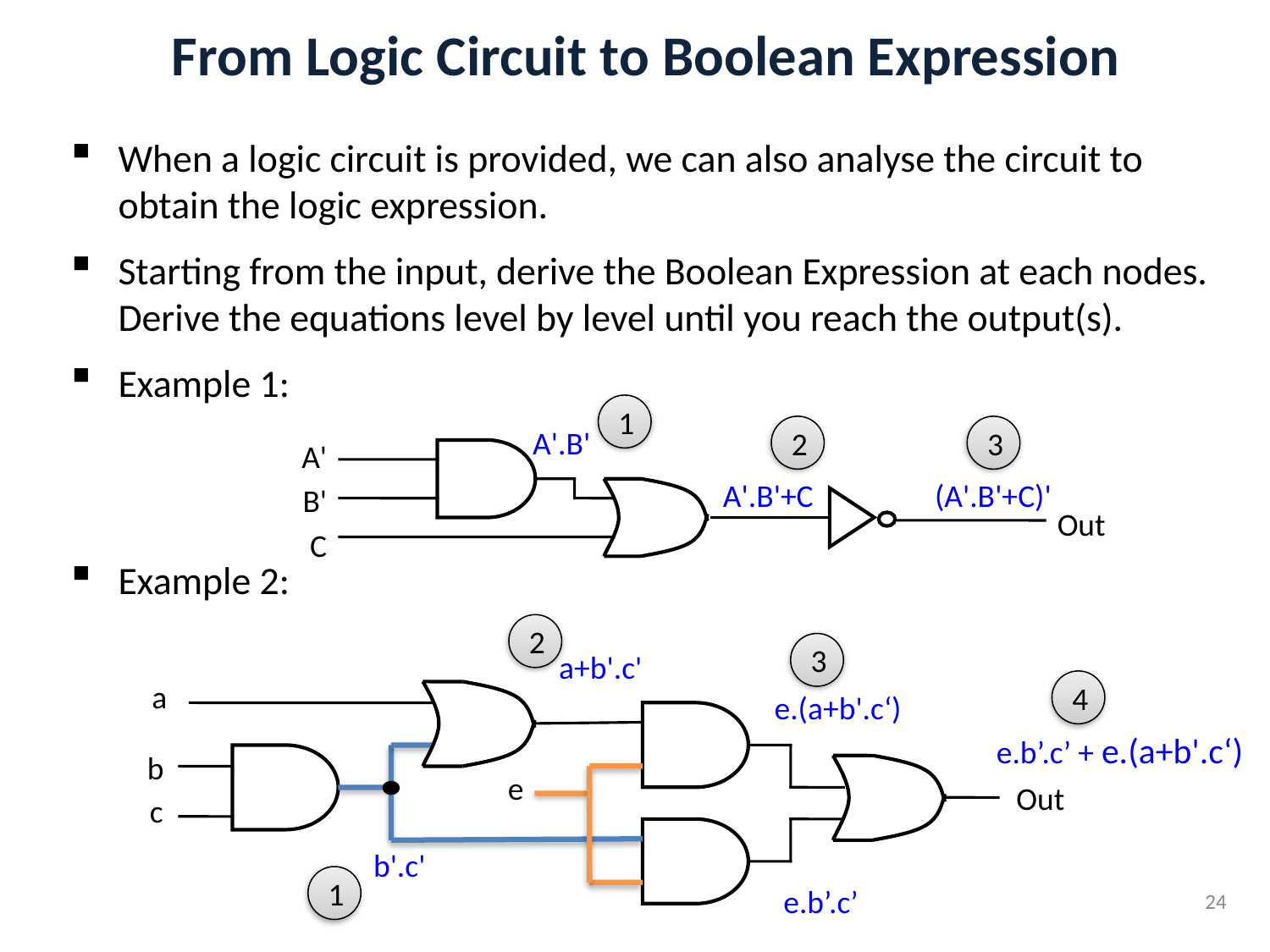

# From Logic Circuit to Boolean Expression
When a logic circuit is provided, we can also analyse the circuit to obtain the logic expression.
Starting from the input, derive the Boolean Expression at each nodes. Derive the equations level by level until you reach the output(s).
Example 1:

Example 2:

1
2
3
A'.B'
A'
B'
C

Out

A'.B'+C
(A'.B'+C)'
2
3
a+b'.c'
a

b

e

Out

c

4
e.(a+b'.c‘)
e.b’.c’ + e.(a+b'.c‘)
b'.c'
1
24
e.b’.c’